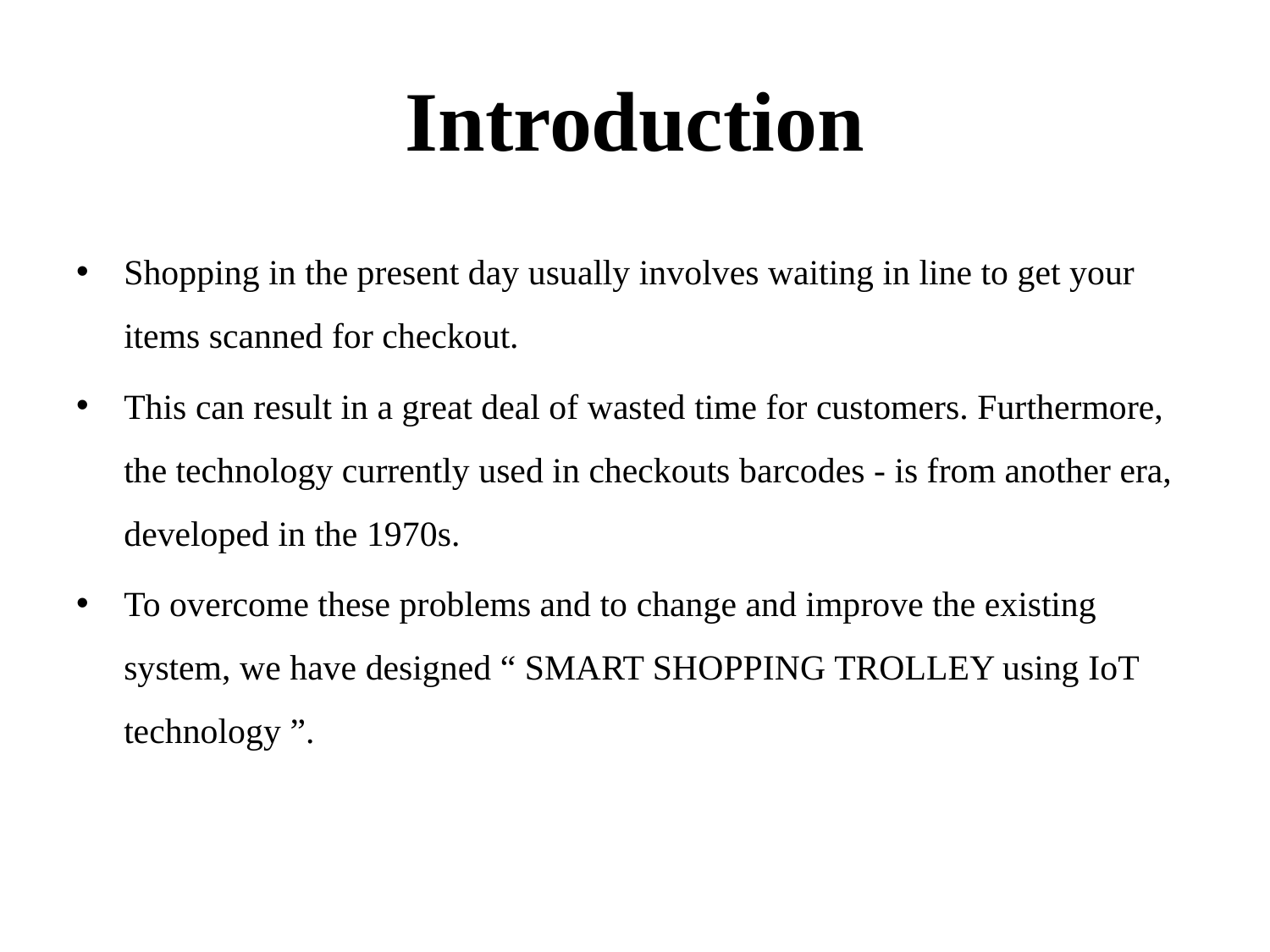

# Introduction
Shopping in the present day usually involves waiting in line to get your items scanned for checkout.
This can result in a great deal of wasted time for customers. Furthermore, the technology currently used in checkouts barcodes - is from another era, developed in the 1970s.
To overcome these problems and to change and improve the existing system, we have designed “ SMART SHOPPING TROLLEY using IoT technology ”.